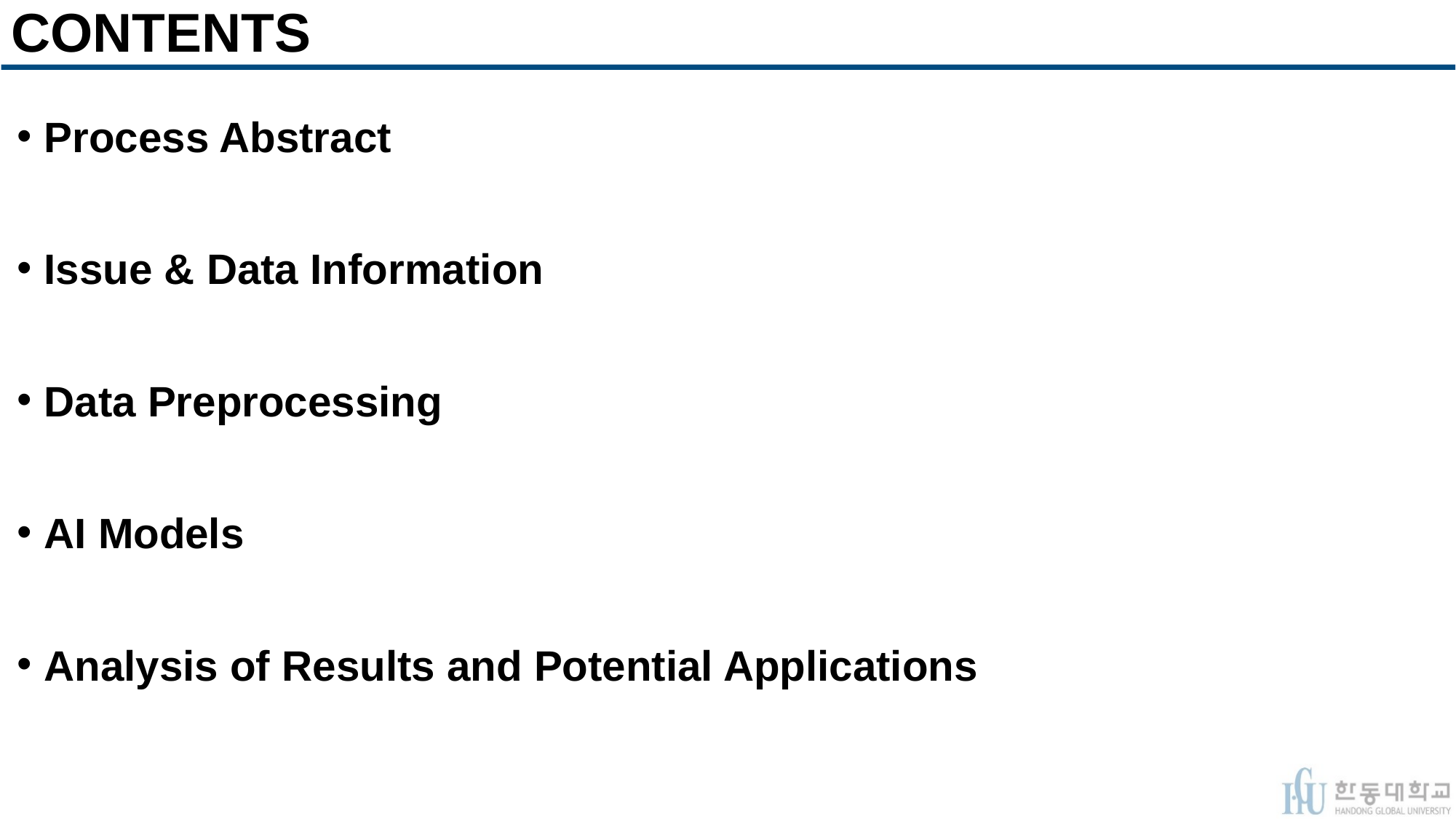

# CONTENTS

Process Abstract

Issue & Data Information

Data Preprocessing

AI Models

Analysis of Results and Potential Applications